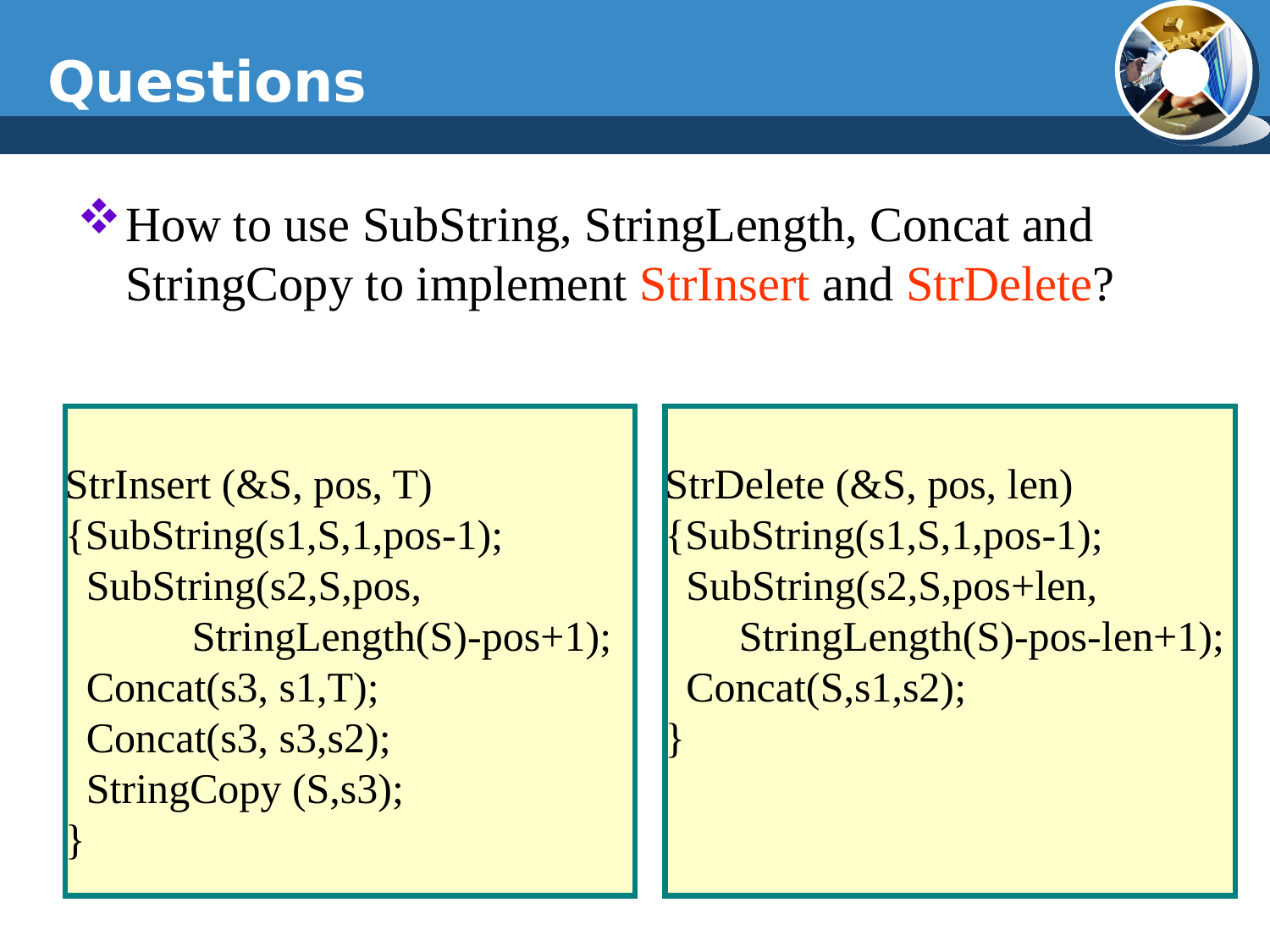

# Questions
How to use SubString, StringLength, Concat and StringCopy to implement StrInsert and StrDelete?

StrInsert (&S, pos, T)
{SubString(s1,S,1,pos-1);
  SubString(s2,S,pos,
            StringLength(S)-pos+1);
  Concat(s3, s1,T);
  Concat(s3, s3,s2);
  StringCopy (S,s3);
}

StrDelete (&S, pos, len)
{SubString(s1,S,1,pos-1);
  SubString(s2,S,pos+len,
       StringLength(S)-pos-len+1);
  Concat(S,s1,s2);
}